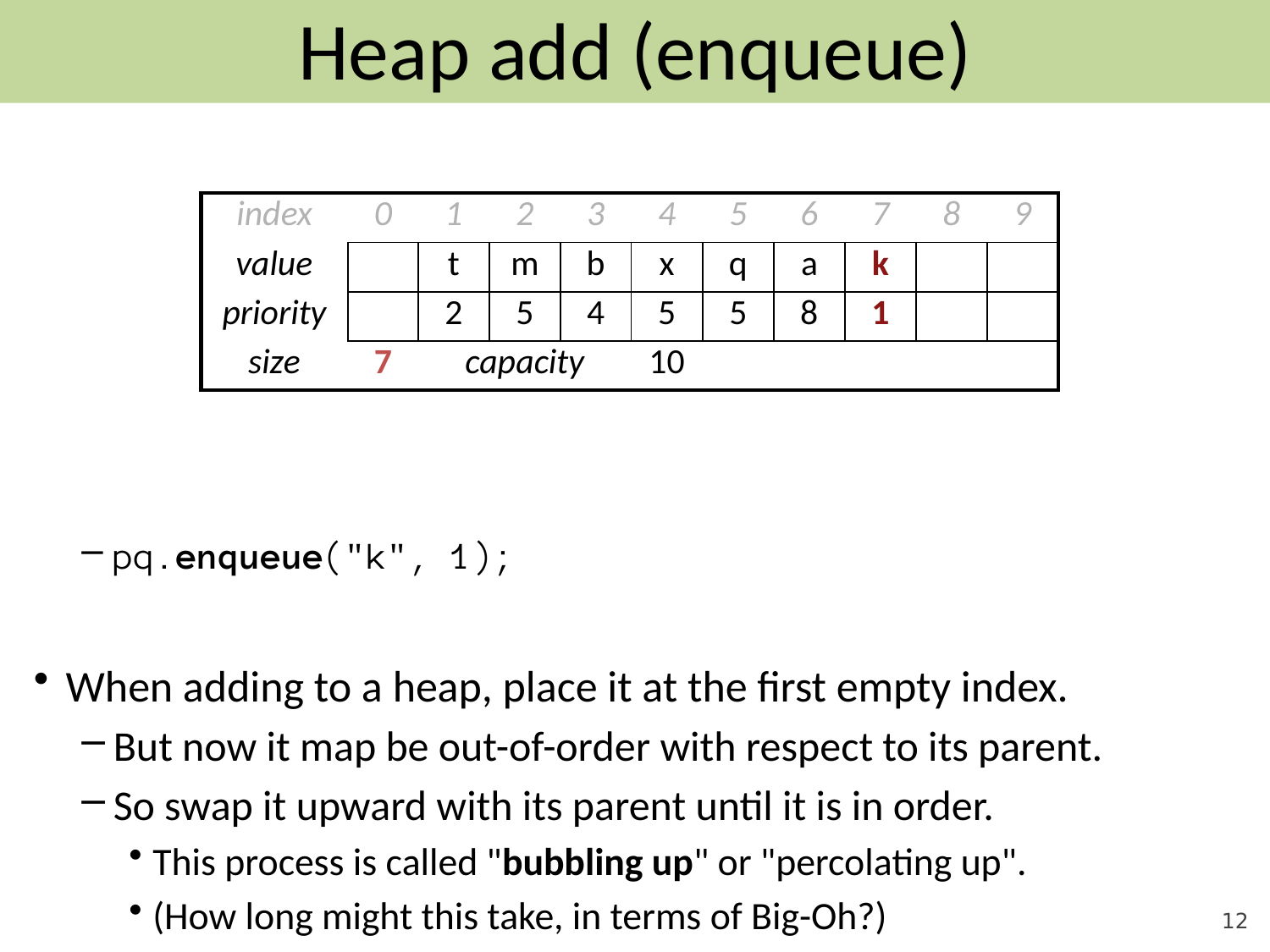

# Heap add (enqueue)

pq.enqueue("k", 1);

When adding to a heap, place it at the first empty index.
But now it map be out-of-order with respect to its parent.
So swap it upward with its parent until it is in order.
This process is called "bubbling up" or "percolating up".
(How long might this take, in terms of Big-Oh?)
| index | 0 | 1 | 2 | 3 | 4 | 5 | 6 | 7 | 8 | 9 |
| --- | --- | --- | --- | --- | --- | --- | --- | --- | --- | --- |
| value |  | t | m | b | x | q | a | k |  |  |
| priority |  | 2 | 5 | 4 | 5 | 5 | 8 | 1 |  |  |
| size | 7 | capacity |  |  | 10 |  |  |  |  |  |